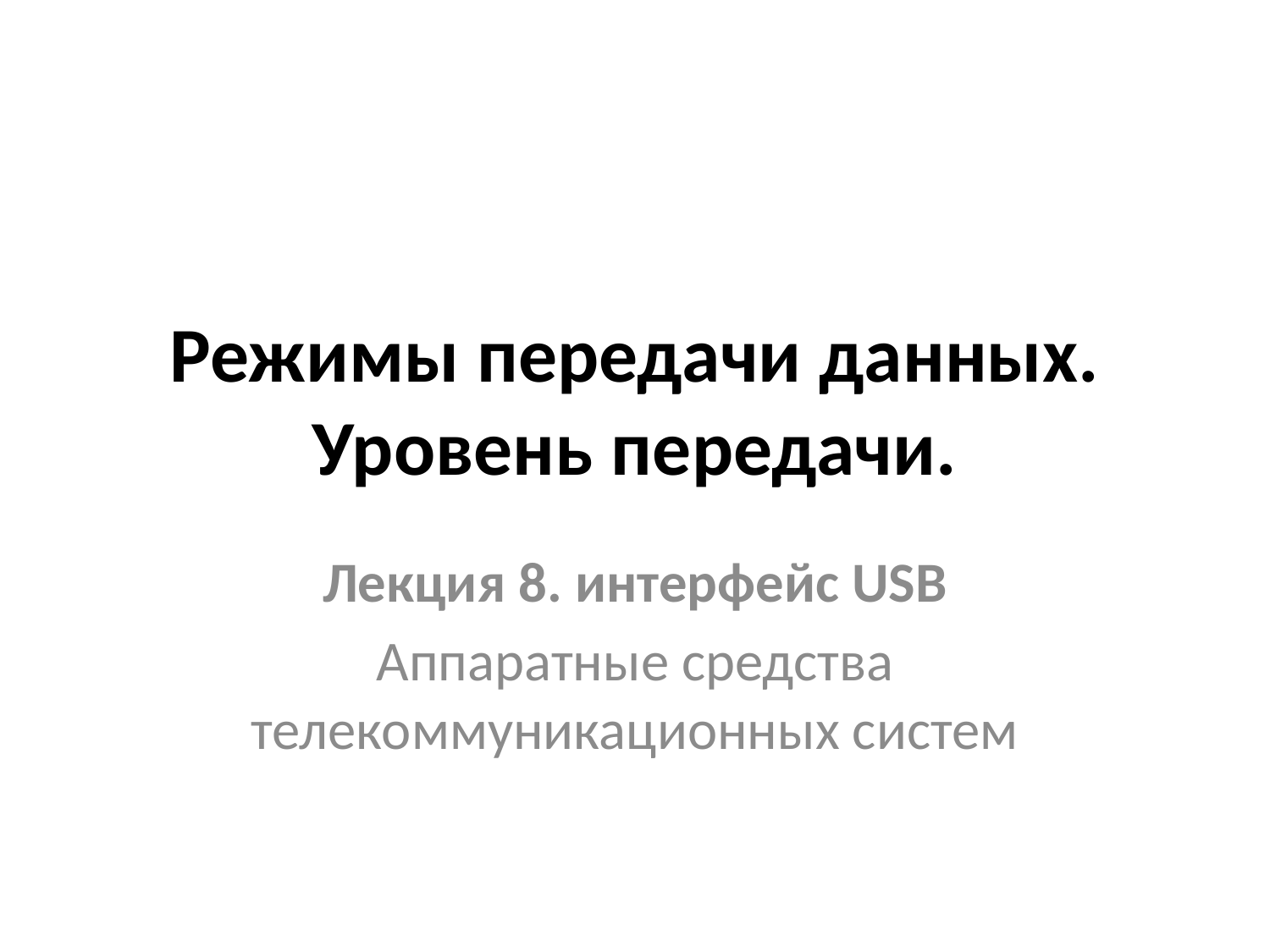

# Режимы передачи данных. Уровень передачи.
Лекция 8. интерфейс USB
Аппаратные средства телекоммуникационных систем